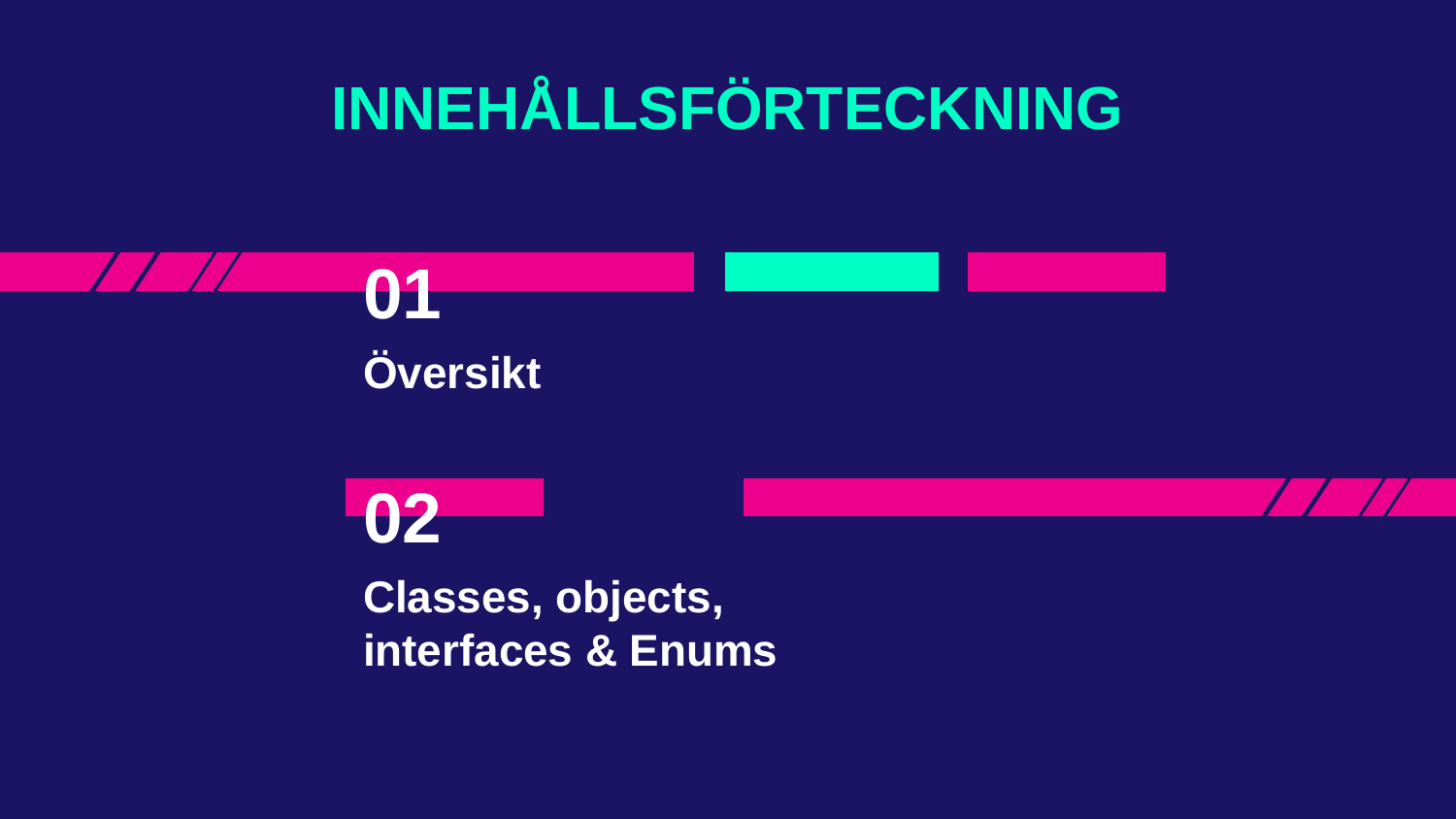

INNEHÅLLSFÖRTECKNING
# 01

Översikt
02
Classes, objects,  interfaces & Enums